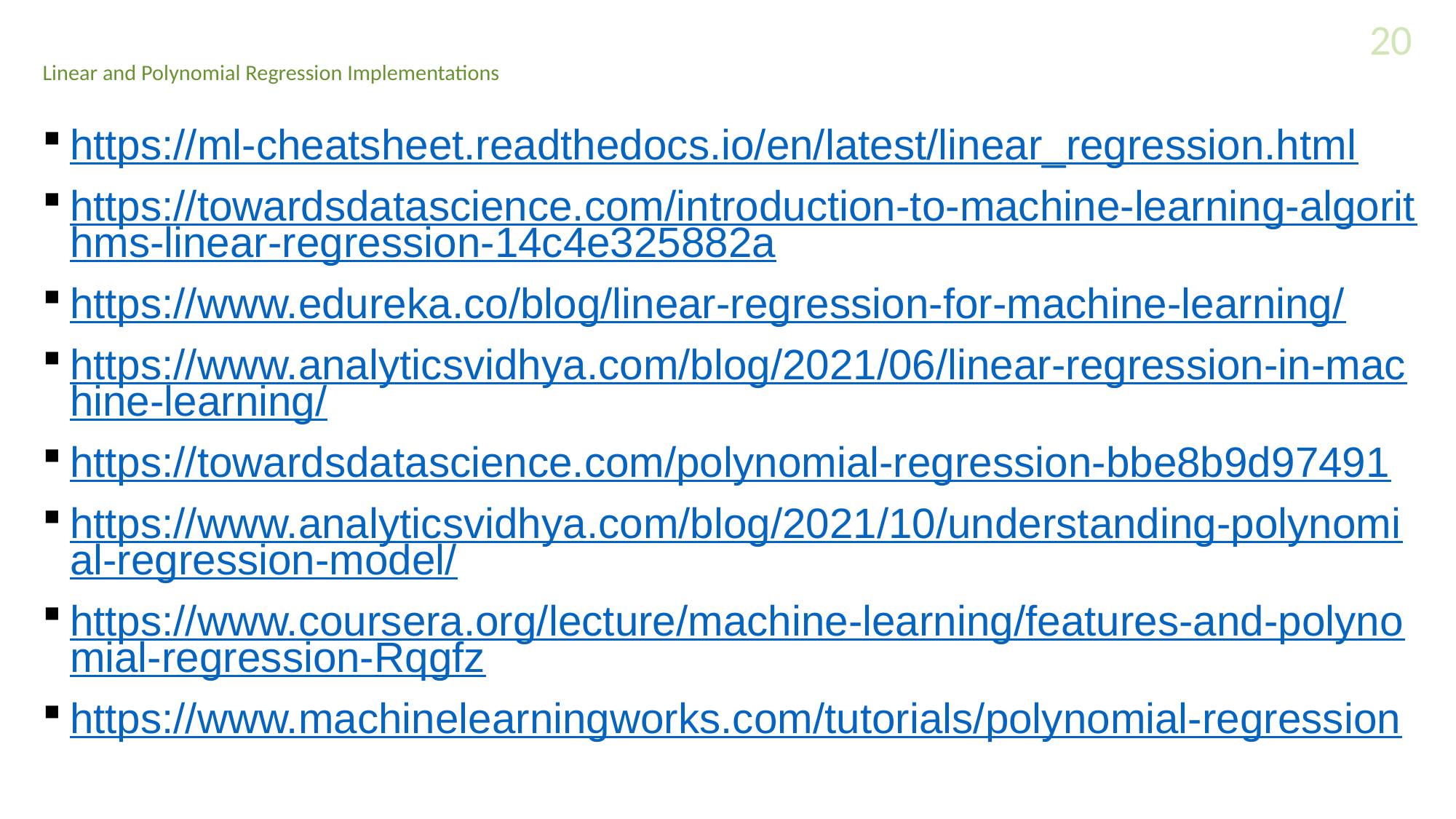

20
# Linear and Polynomial Regression Implementations
https://ml-cheatsheet.readthedocs.io/en/latest/linear_regression.html
https://towardsdatascience.com/introduction-to-machine-learning-algorithms-linear-regression-14c4e325882a
https://www.edureka.co/blog/linear-regression-for-machine-learning/
https://www.analyticsvidhya.com/blog/2021/06/linear-regression-in-machine-learning/
https://towardsdatascience.com/polynomial-regression-bbe8b9d97491
https://www.analyticsvidhya.com/blog/2021/10/understanding-polynomial-regression-model/
https://www.coursera.org/lecture/machine-learning/features-and-polynomial-regression-Rqgfz
https://www.machinelearningworks.com/tutorials/polynomial-regression